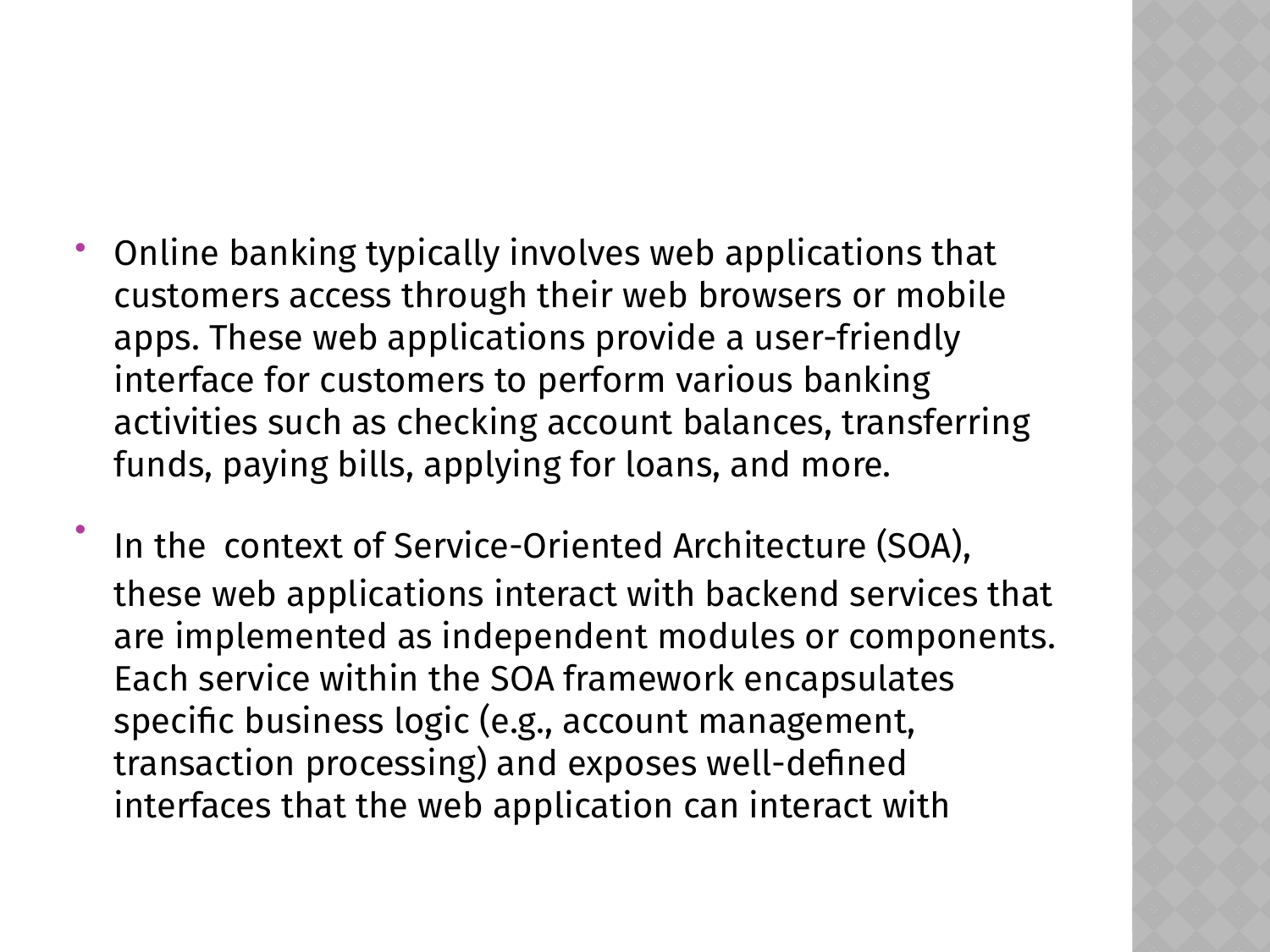

#
Online banking typically involves web applications that customers access through their web browsers or mobile apps. These web applications provide a user-friendly interface for customers to perform various banking activities such as checking account balances, transferring funds, paying bills, applying for loans, and more.
In the context of Service-Oriented Architecture (SOA), these web applications interact with backend services that are implemented as independent modules or components. Each service within the SOA framework encapsulates specific business logic (e.g., account management, transaction processing) and exposes well-defined interfaces that the web application can interact with